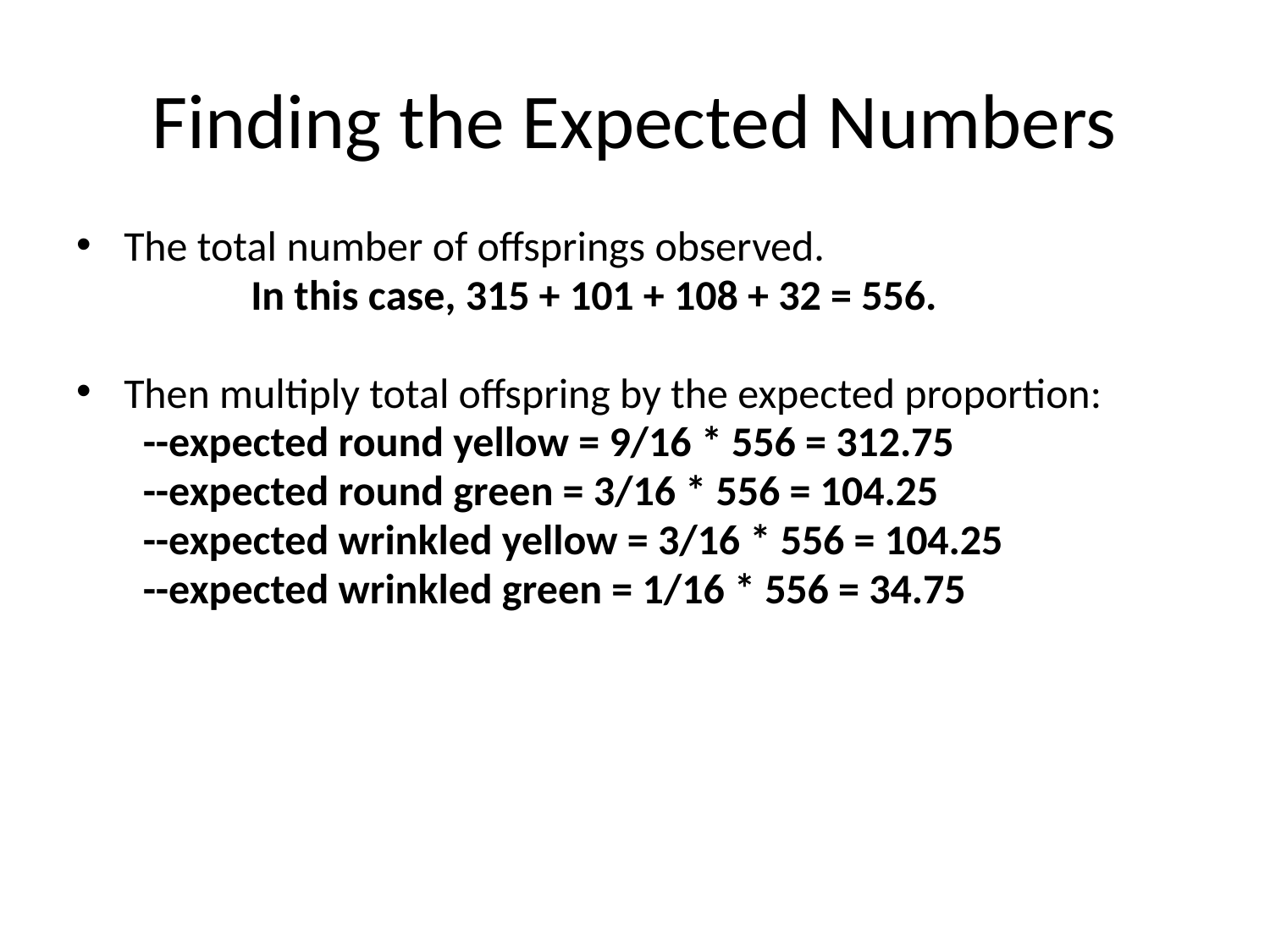

# Finding the Expected Numbers
The total number of offsprings observed.
		In this case, 315 + 101 + 108 + 32 = 556.

Then multiply total offspring by the expected proportion:
       --expected round yellow = 9/16 * 556 = 312.75
       --expected round green = 3/16 * 556 = 104.25
       --expected wrinkled yellow = 3/16 * 556 = 104.25
       --expected wrinkled green = 1/16 * 556 = 34.75